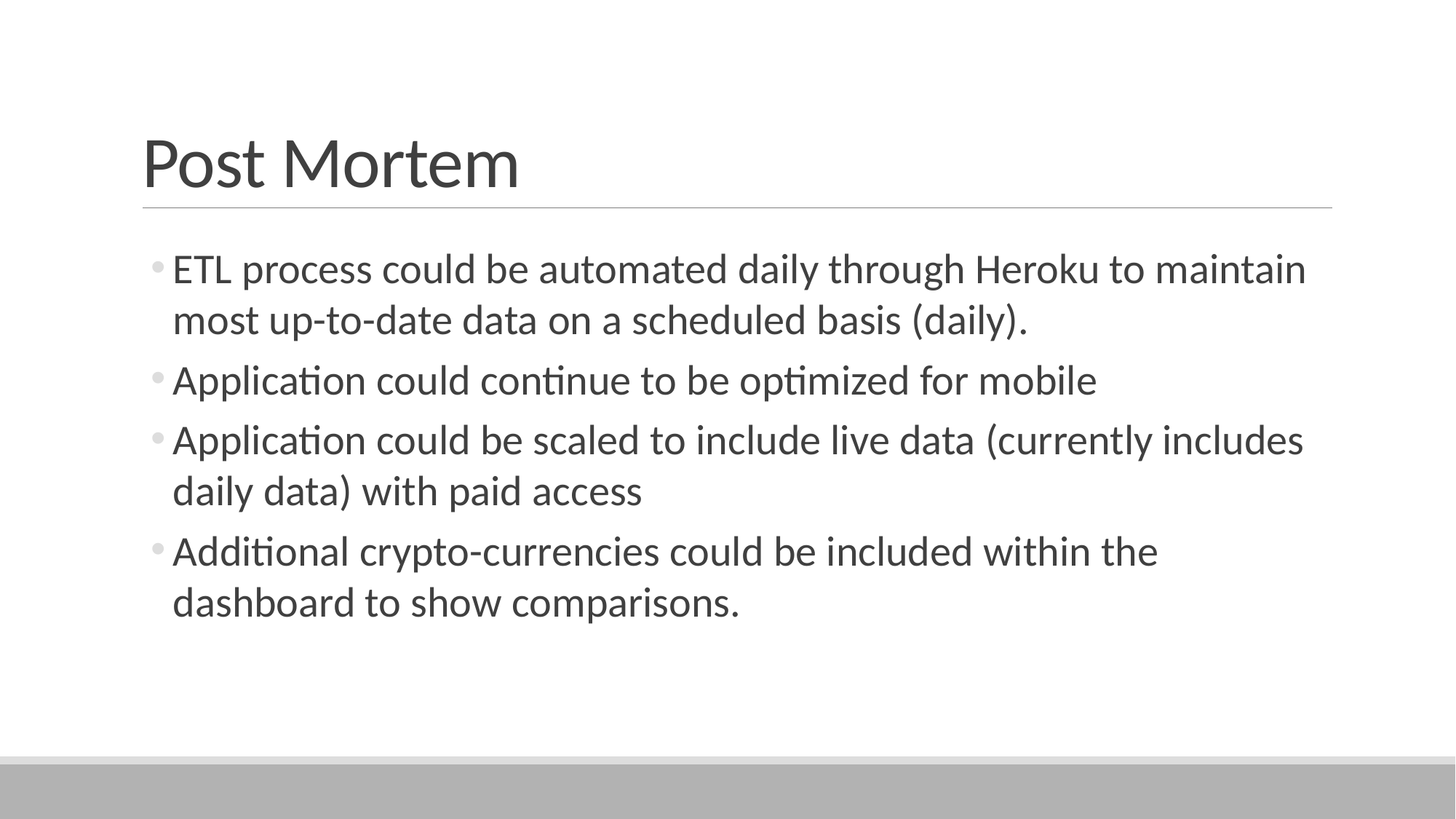

# Post Mortem
ETL process could be automated daily through Heroku to maintain most up-to-date data on a scheduled basis (daily).
Application could continue to be optimized for mobile
Application could be scaled to include live data (currently includes daily data) with paid access
Additional crypto-currencies could be included within the dashboard to show comparisons.